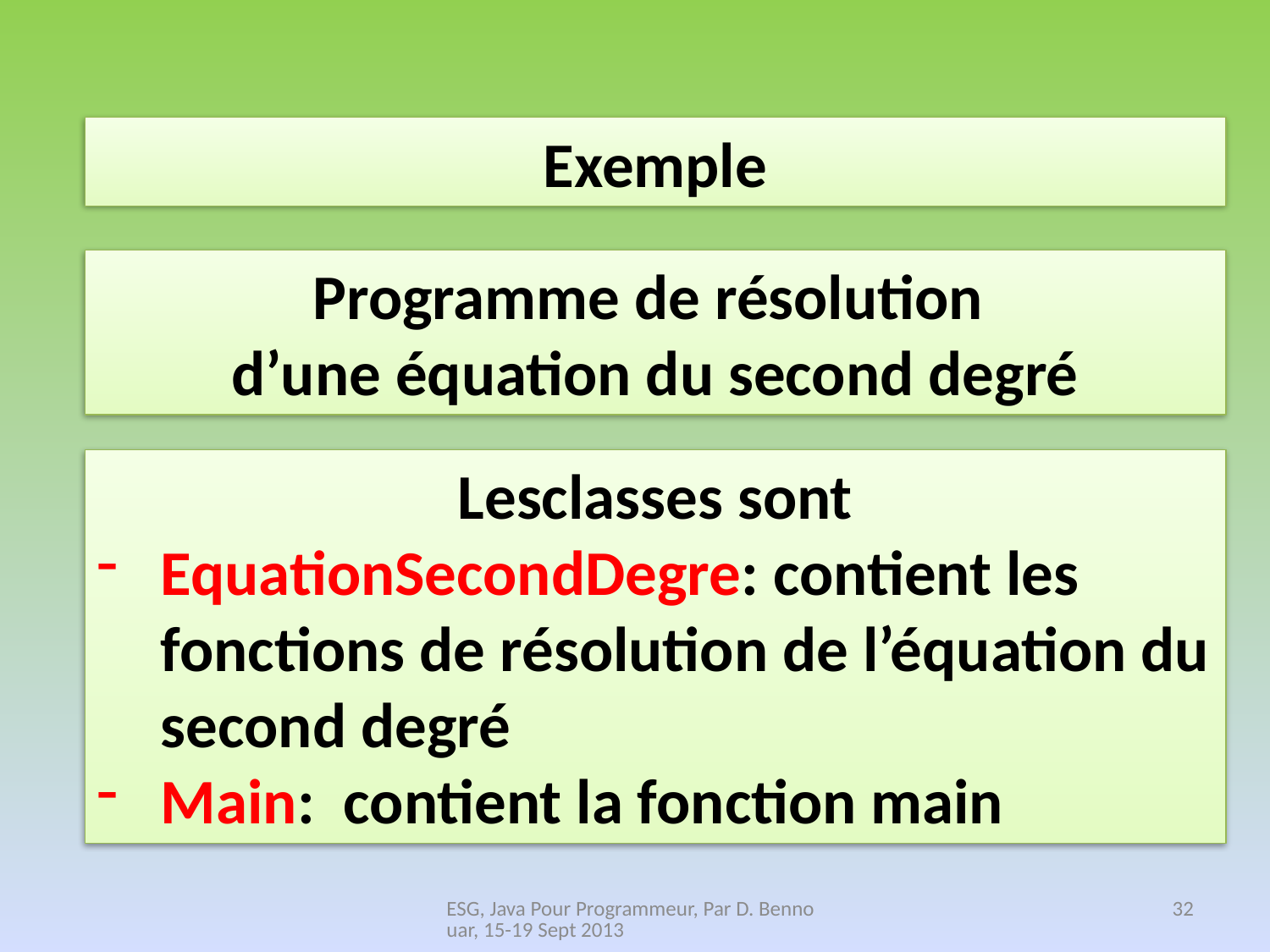

Exemple
Programme de résolution
d’une équation du second degré
Lesclasses sont
EquationSecondDegre: contient les fonctions de résolution de l’équation du second degré
Main:  contient la fonction main
ESG, Java Pour Programmeur, Par D. Bennouar, 15-19 Sept 2013
32